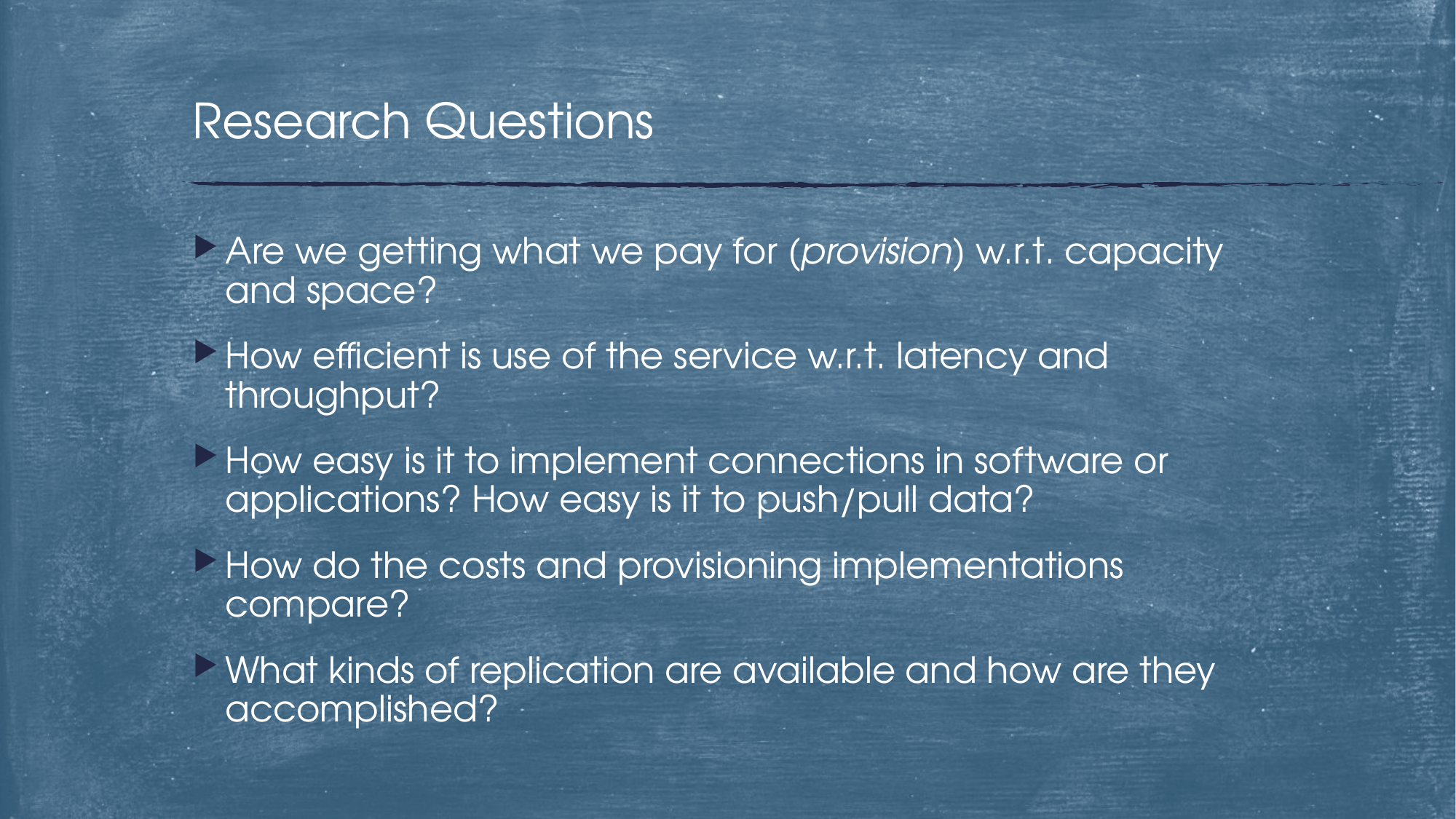

# Research Questions
Are we getting what we pay for (provision) w.r.t. capacity and space?
How efficient is use of the service w.r.t. latency and throughput?
How easy is it to implement connections in software or applications? How easy is it to push/pull data?
How do the costs and provisioning implementations compare?
What kinds of replication are available and how are they accomplished?